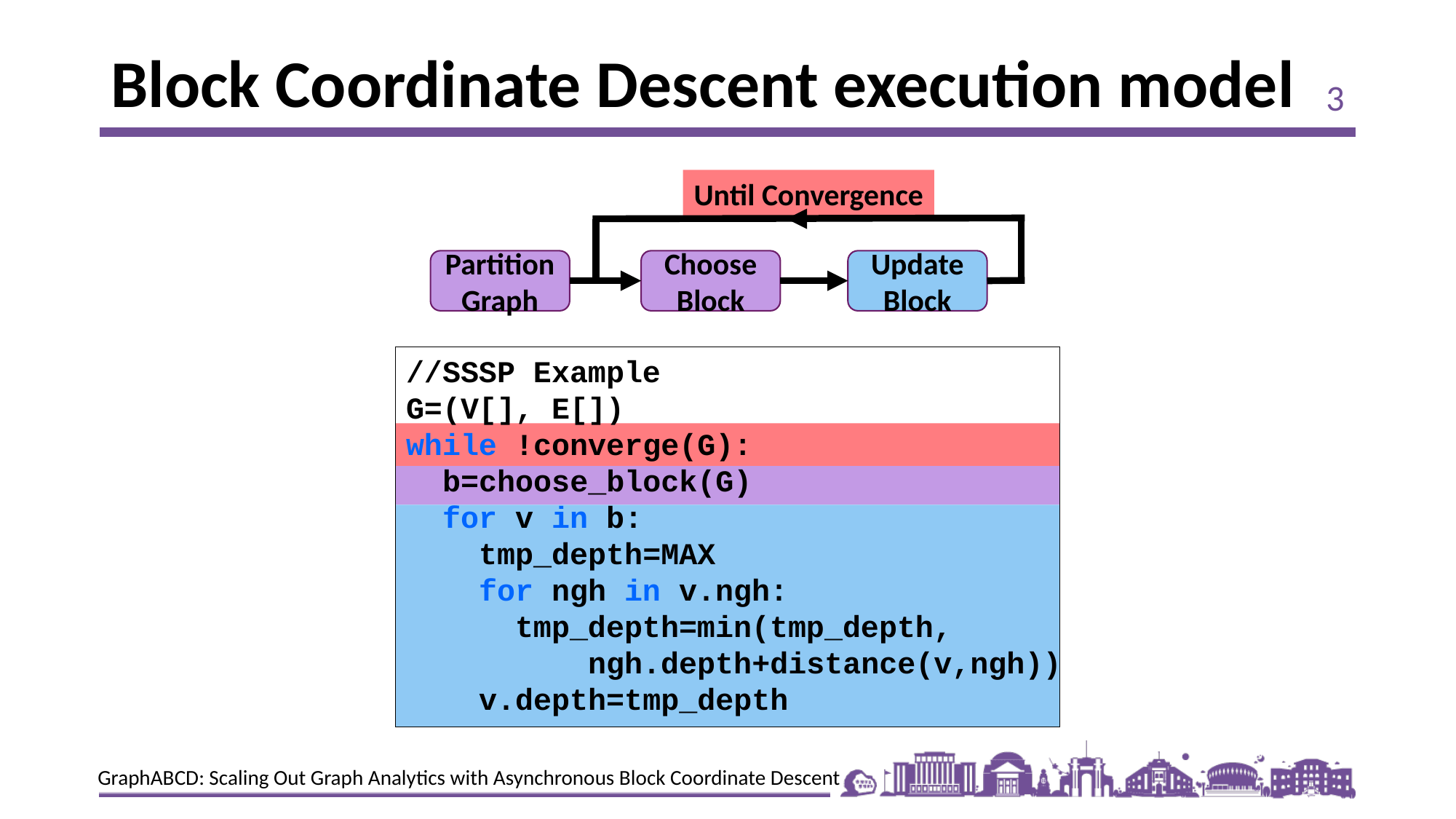

Block Coordinate Descent execution model
3
Until Convergence
Partition Graph
Choose Block
Update Block
//SSSP Example
G=(V[], E[])
while !converge(G):
  b=choose_block(G)
  for v in b:
    tmp_depth=MAX
    for ngh in v.ngh:
      tmp_depth=min(tmp_depth,
          ngh.depth+distance(v,ngh))
    v.depth=tmp_depth

GraphABCD: Scaling Out Graph Analytics with Asynchronous Block Coordinate Descent